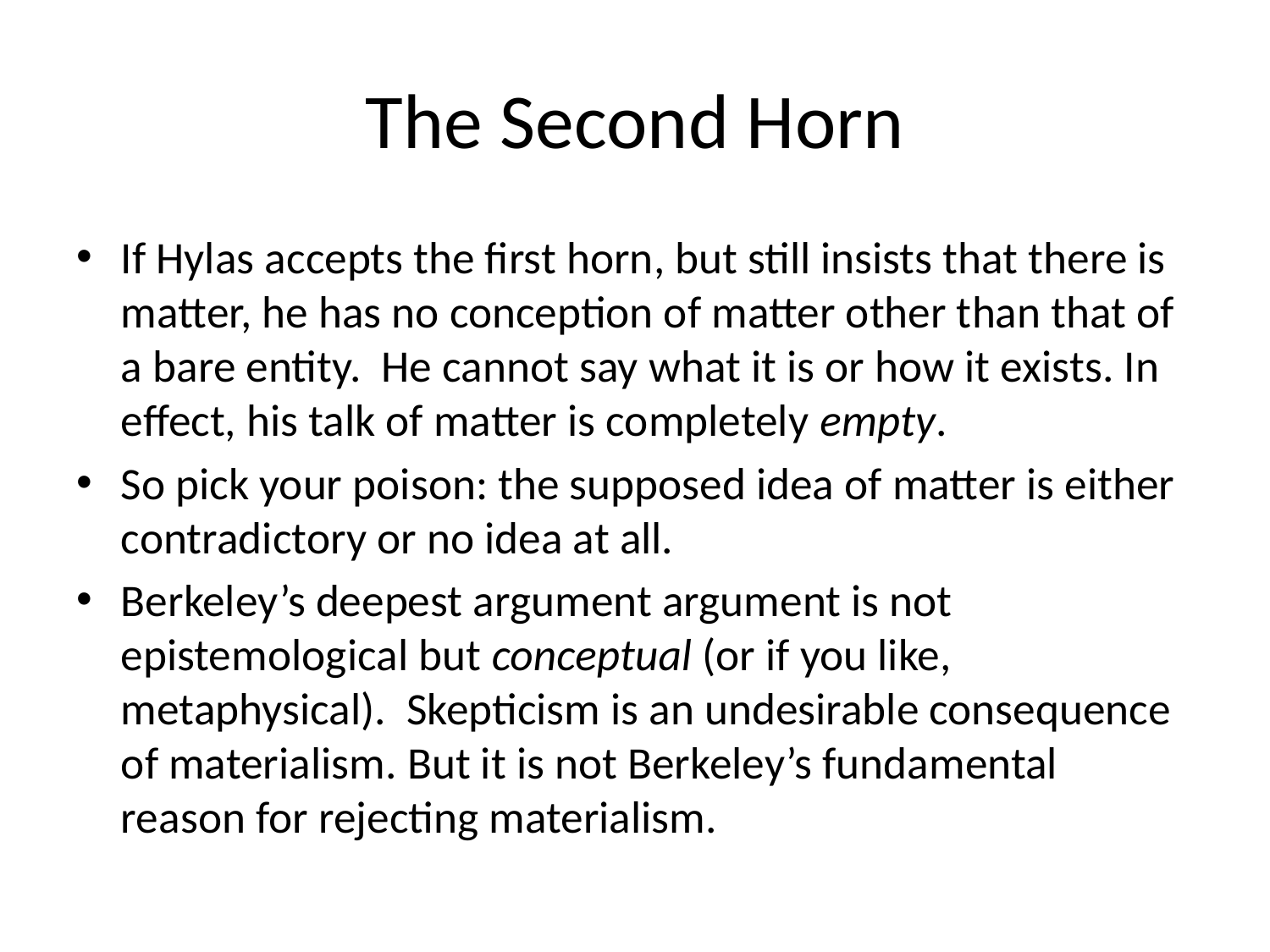

# The Second Horn
If Hylas accepts the first horn, but still insists that there is matter, he has no conception of matter other than that of a bare entity.  He cannot say what it is or how it exists. In effect, his talk of matter is completely empty.
So pick your poison: the supposed idea of matter is either contradictory or no idea at all.
Berkeley’s deepest argument argument is not epistemological but conceptual (or if you like, metaphysical).  Skepticism is an undesirable consequence of materialism. But it is not Berkeley’s fundamental reason for rejecting materialism.